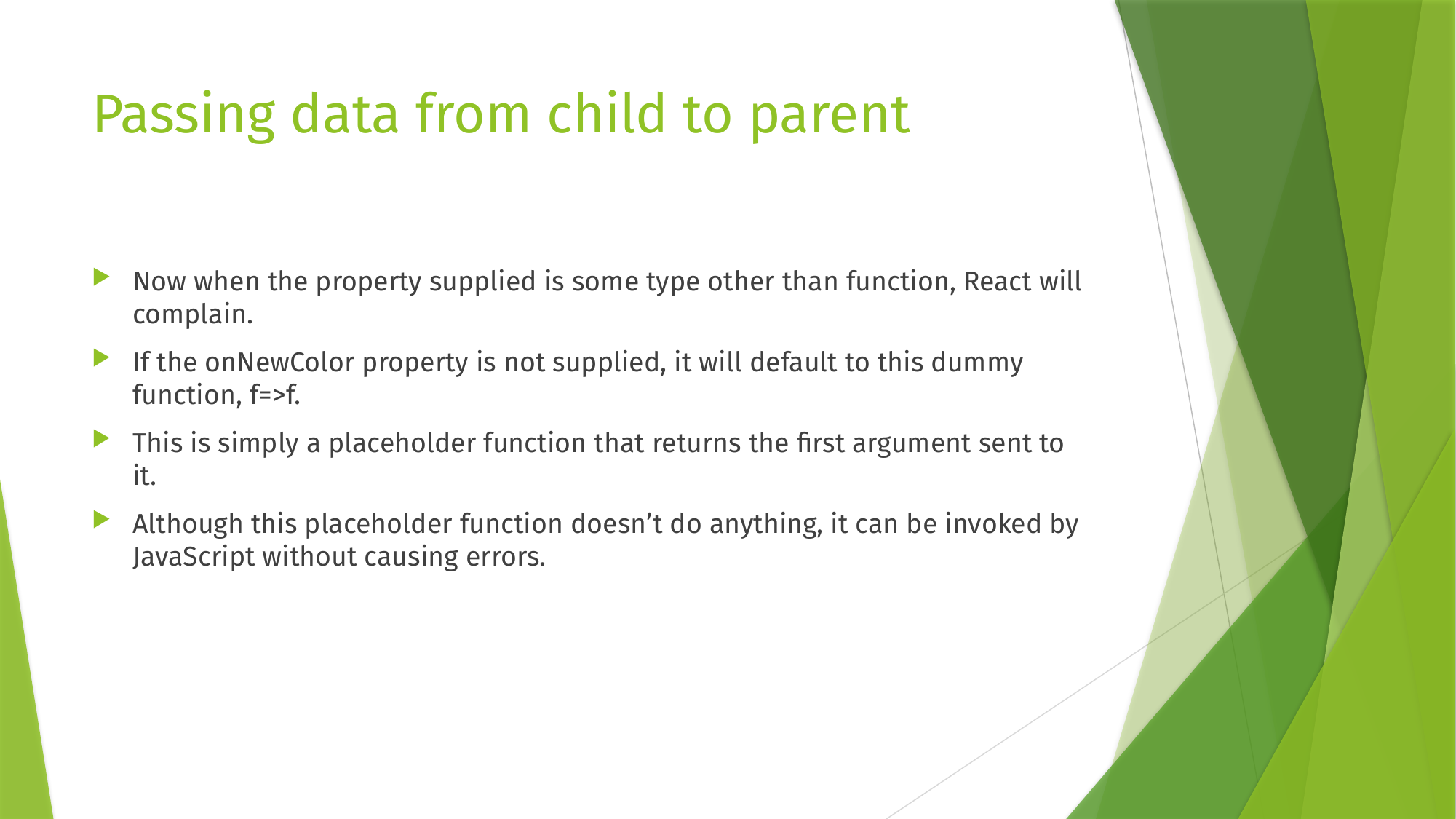

# Passing data from child to parent
Now when the property supplied is some type other than function, React will complain.
If the onNewColor property is not supplied, it will default to this dummy function, f=>f.
This is simply a placeholder function that returns the first argument sent to it.
Although this placeholder function doesn’t do anything, it can be invoked by JavaScript without causing errors.